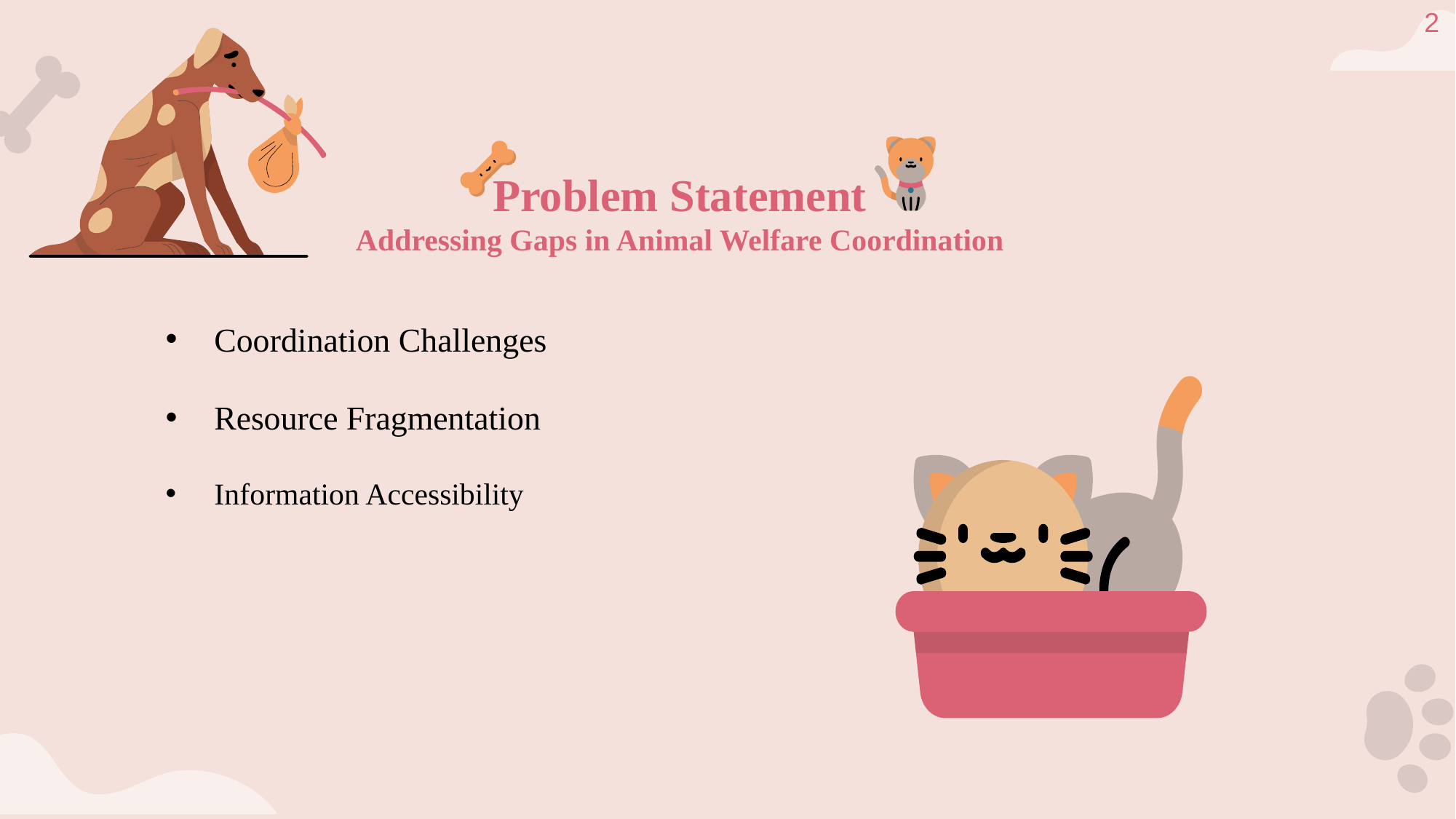

2

# Problem Statement Addressing Gaps in Animal Welfare Coordination
Coordination Challenges
Resource Fragmentation
Information Accessibility

This Photo by Unknown Author is licensed under CC BY-NC